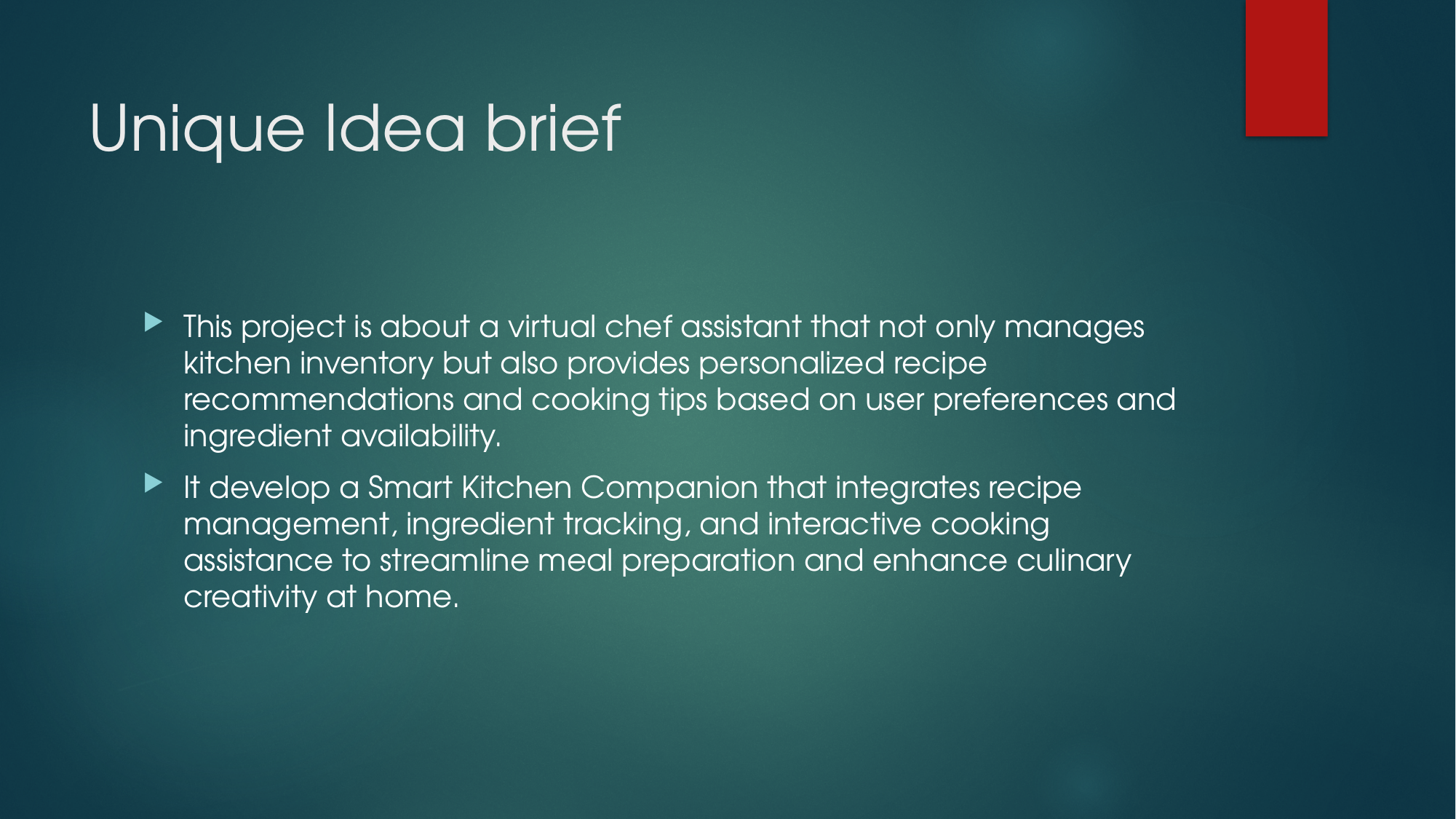

# Unique Idea brief
This project is about a virtual chef assistant that not only manages kitchen inventory but also provides personalized recipe recommendations and cooking tips based on user preferences and ingredient availability.
It develop a Smart Kitchen Companion that integrates recipe management, ingredient tracking, and interactive cooking assistance to streamline meal preparation and enhance culinary creativity at home.